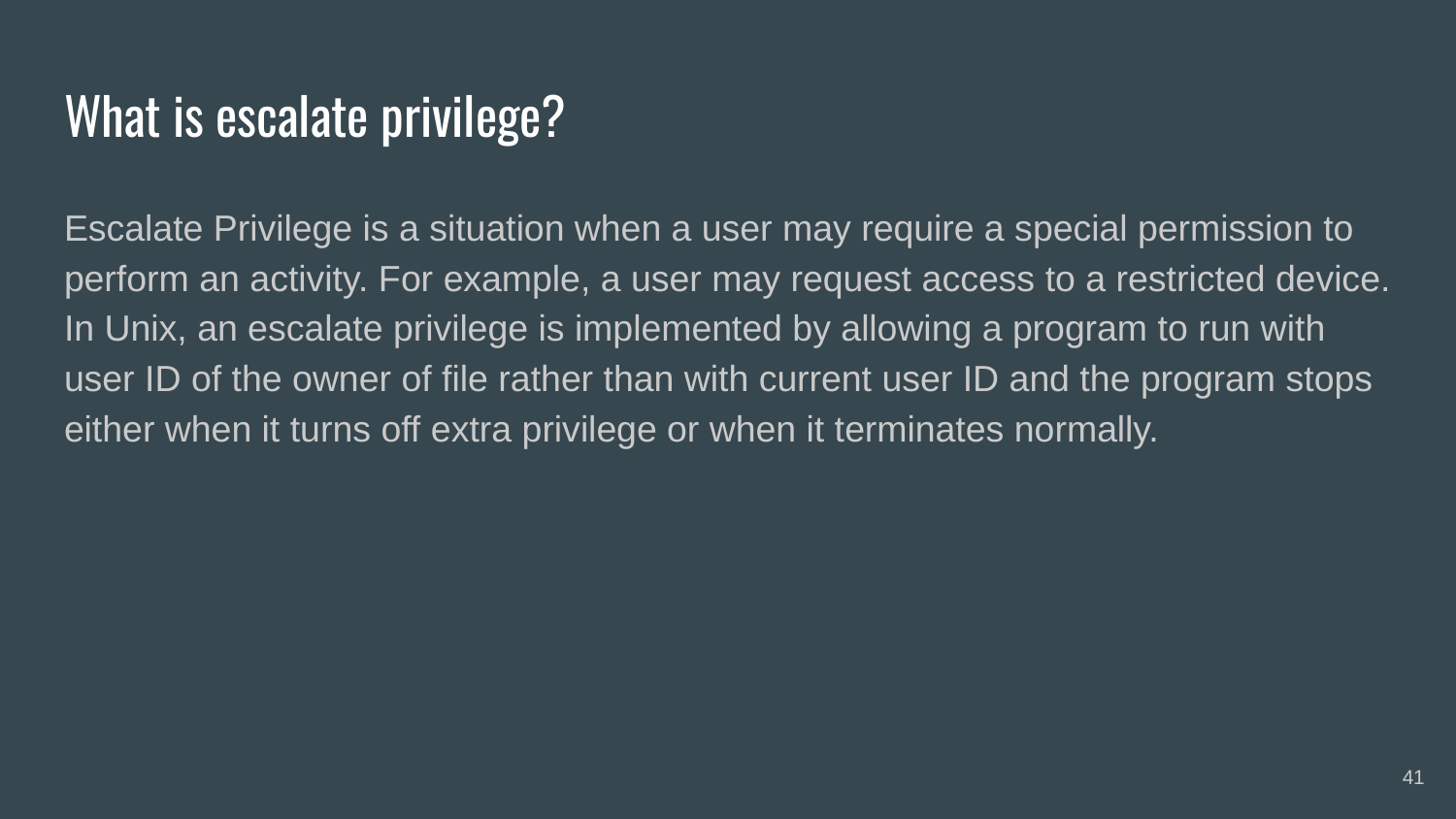

# What is escalate privilege?
Escalate Privilege is a situation when a user may require a special permission to perform an activity. For example, a user may request access to a restricted device. In Unix, an escalate privilege is implemented by allowing a program to run with user ID of the owner of file rather than with current user ID and the program stops either when it turns off extra privilege or when it terminates normally.
41